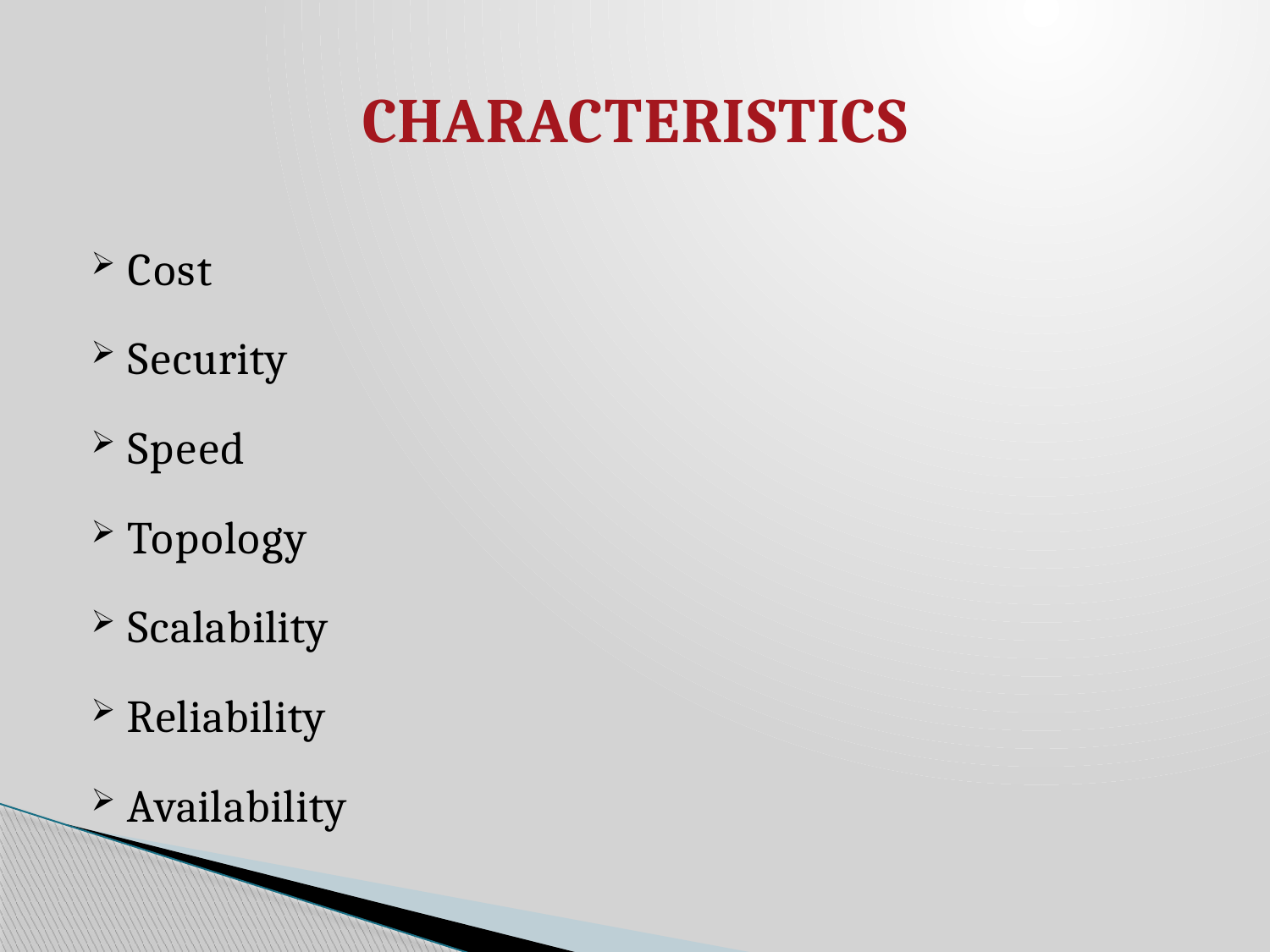

# CHARACTERISTICS
Cost
Security
Speed
Topology
Scalability
Reliability
Availability